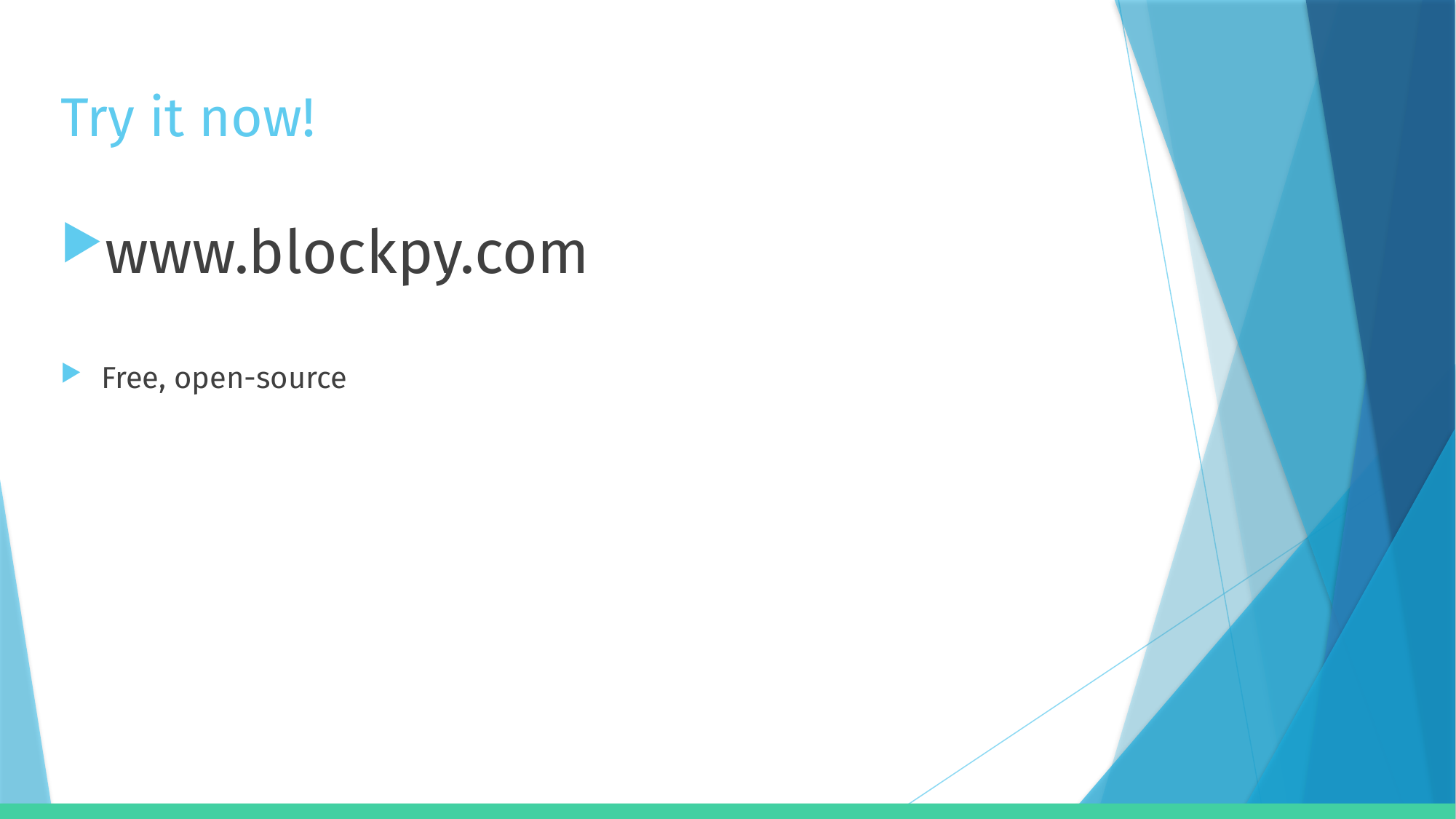

# Try it now!
www.blockpy.com

Free, open-source